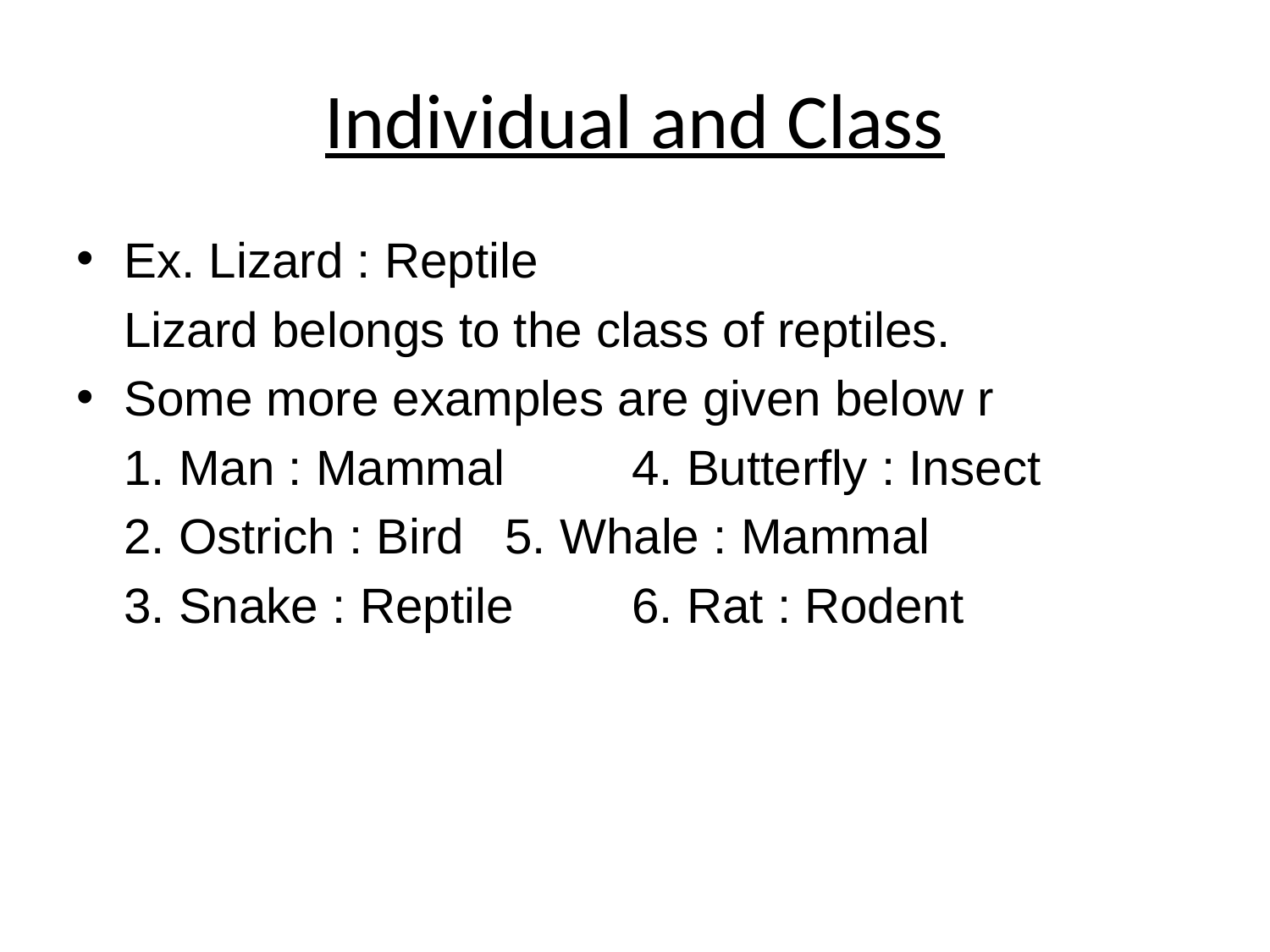

# Individual and Class
Ex. Lizard : Reptile
	Lizard belongs to the class of reptiles.
Some more examples are given below r
	1. Man : Mammal	4. Butterfly : Insect
	2. Ostrich : Bird	5. Whale : Mammal
	3. Snake : Reptile	6. Rat : Rodent